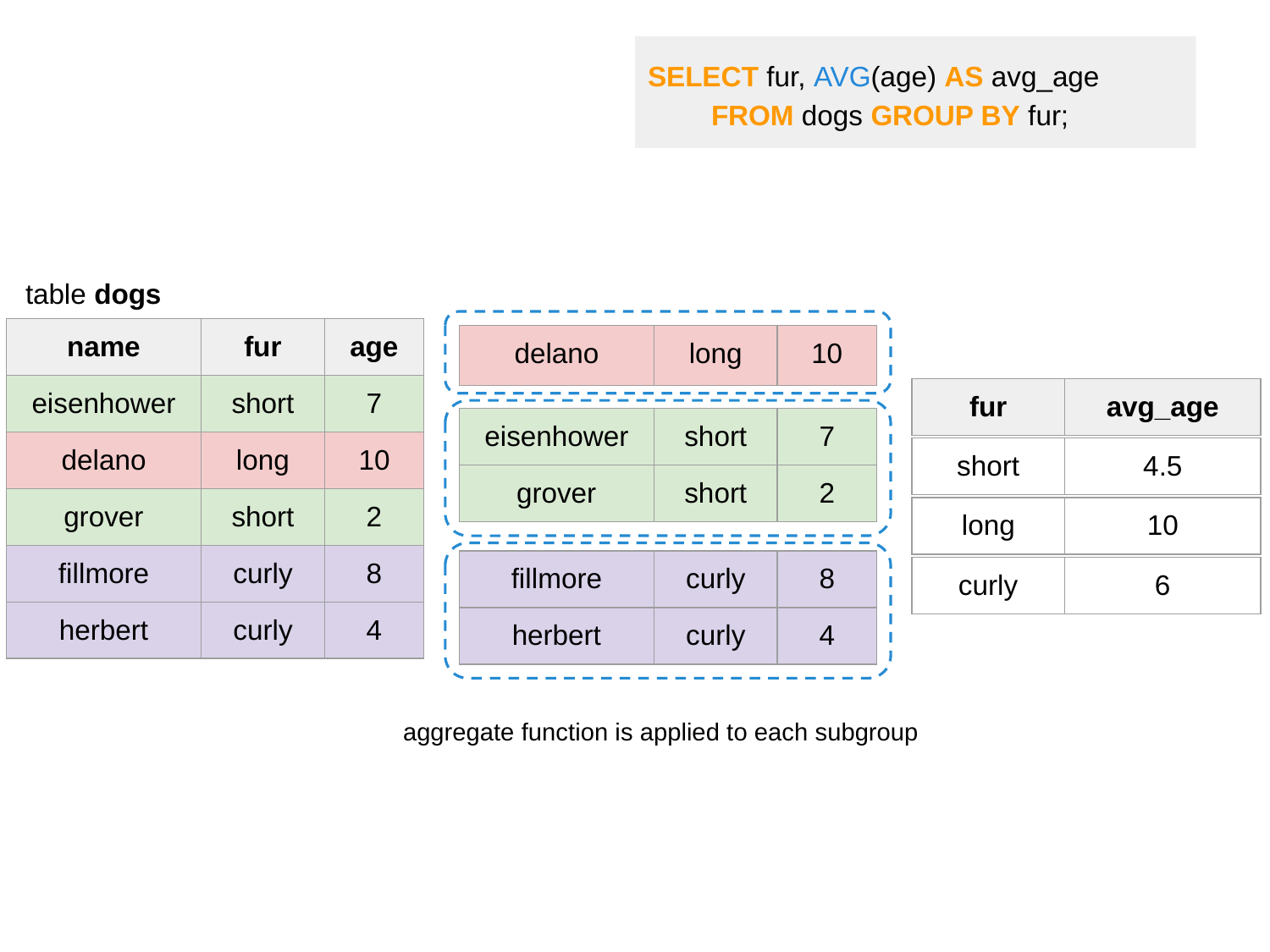

SELECT fur, AVG(age) AS avg_age
FROM dogs GROUP BY fur;
table dogs

| name | fur | age |
| --- | --- | --- |
| eisenhower | short | 7 |
| delano | long | 10 |
| grover | short | 2 |
| fillmore | curly | 8 |
| herbert | curly | 4 |
| name | fur | age |
| --- | --- | --- |
| eisenhower | short | 7 |
| delano | long | 10 |
| grover | short | 2 |
| fillmore | curly | 8 |
| herbert | curly | 4 |
| delano | long | 10 |
| --- | --- | --- |
| fur | avg\_age |
| --- | --- |

| eisenhower | short | 7 |
| --- | --- | --- |
| grover | short | 2 |
| short | 4.5 |
| --- | --- |
| long | 10 |
| --- | --- |

| fillmore | curly | 8 |
| --- | --- | --- |
| herbert | curly | 4 |
| curly | 6 |
| --- | --- |
aggregate function is applied to each subgroup